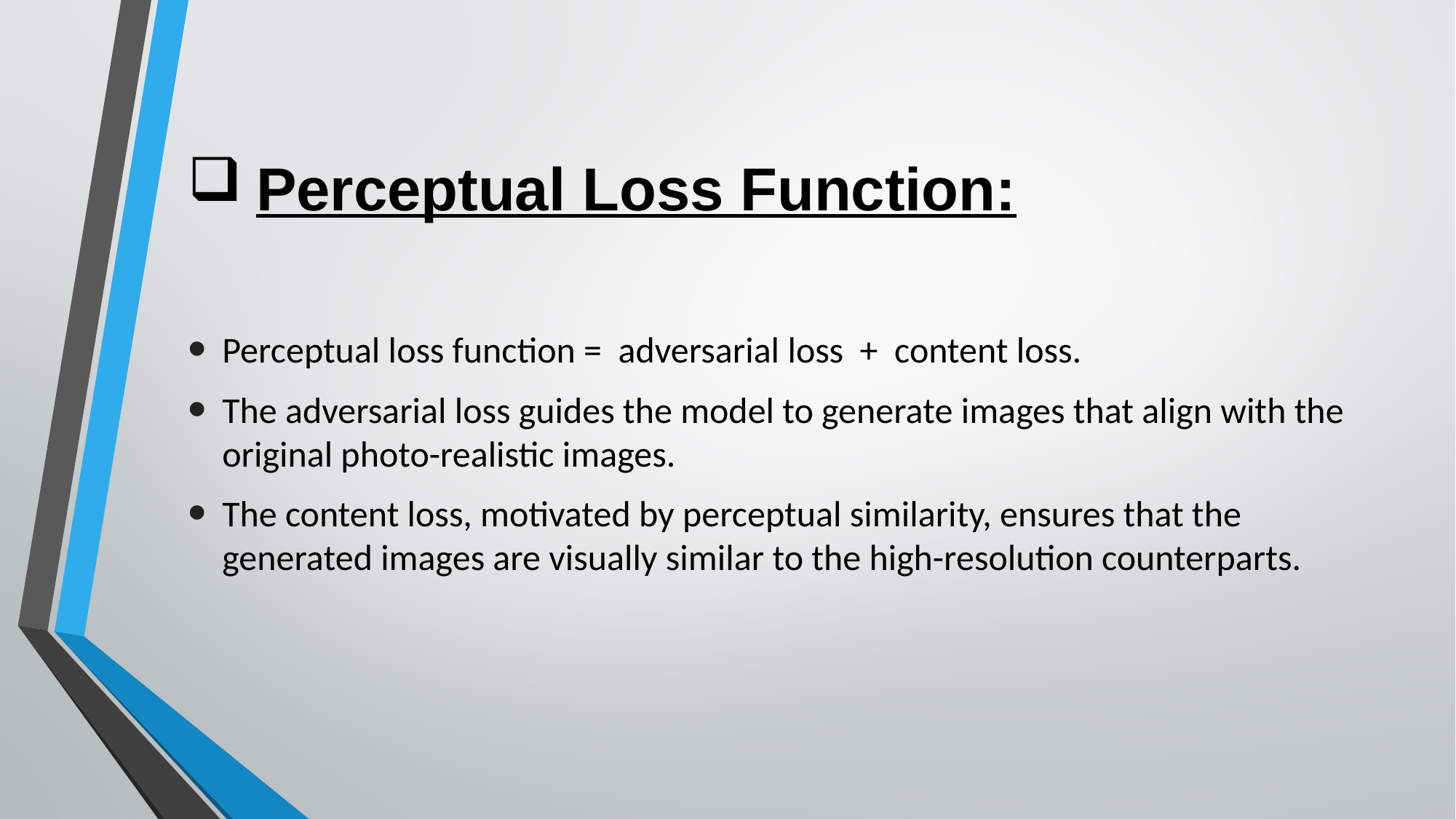

# Perceptual Loss Function:
Perceptual loss function =  adversarial loss  +  content loss.
The adversarial loss guides the model to generate images that align with the original photo-realistic images.
The content loss, motivated by perceptual similarity, ensures that the generated images are visually similar to the high-resolution counterparts.